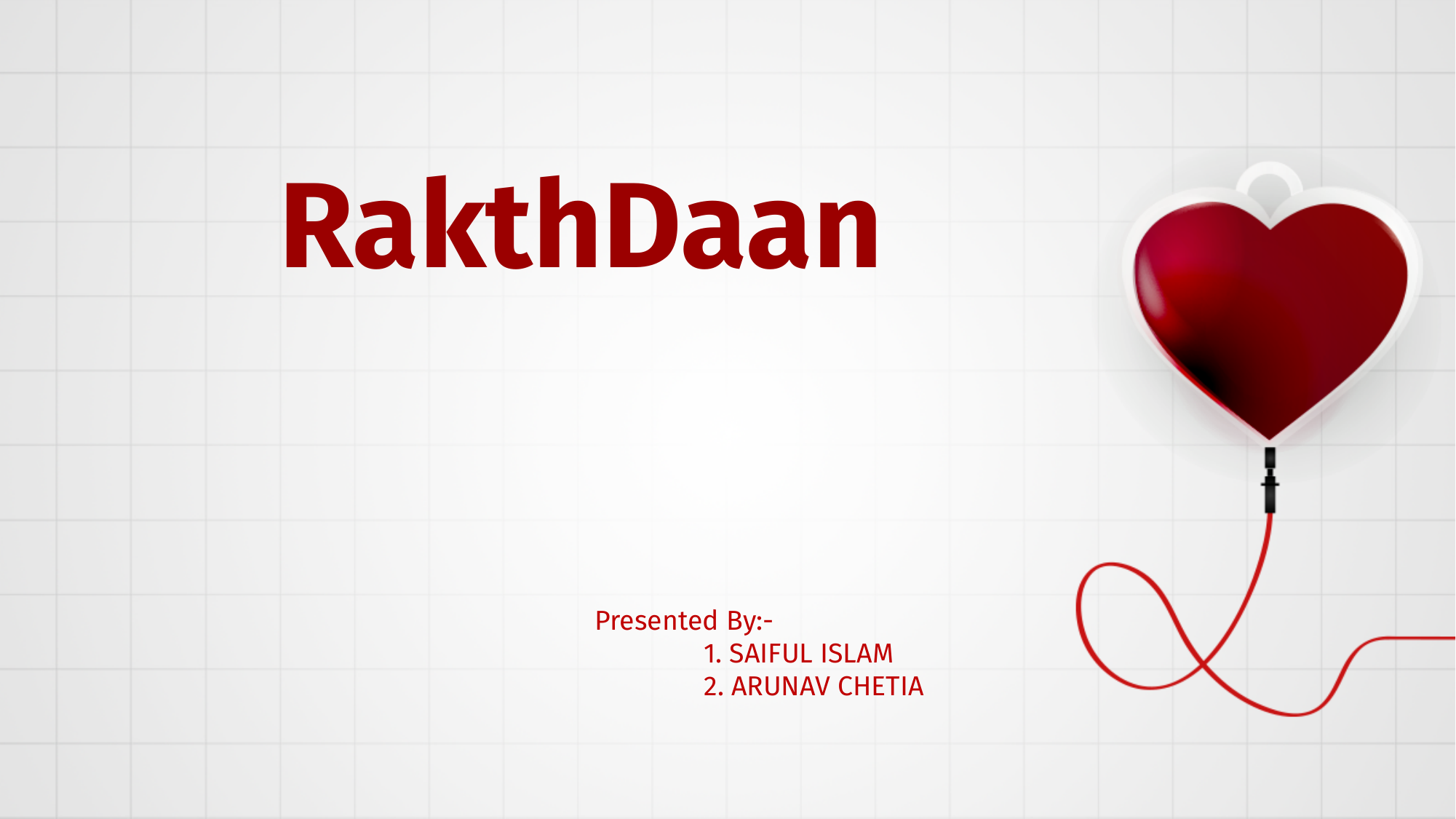

# RakthDaan
Presented By:-
	1. SAIFUL ISLAM
	2. ARUNAV CHETIA